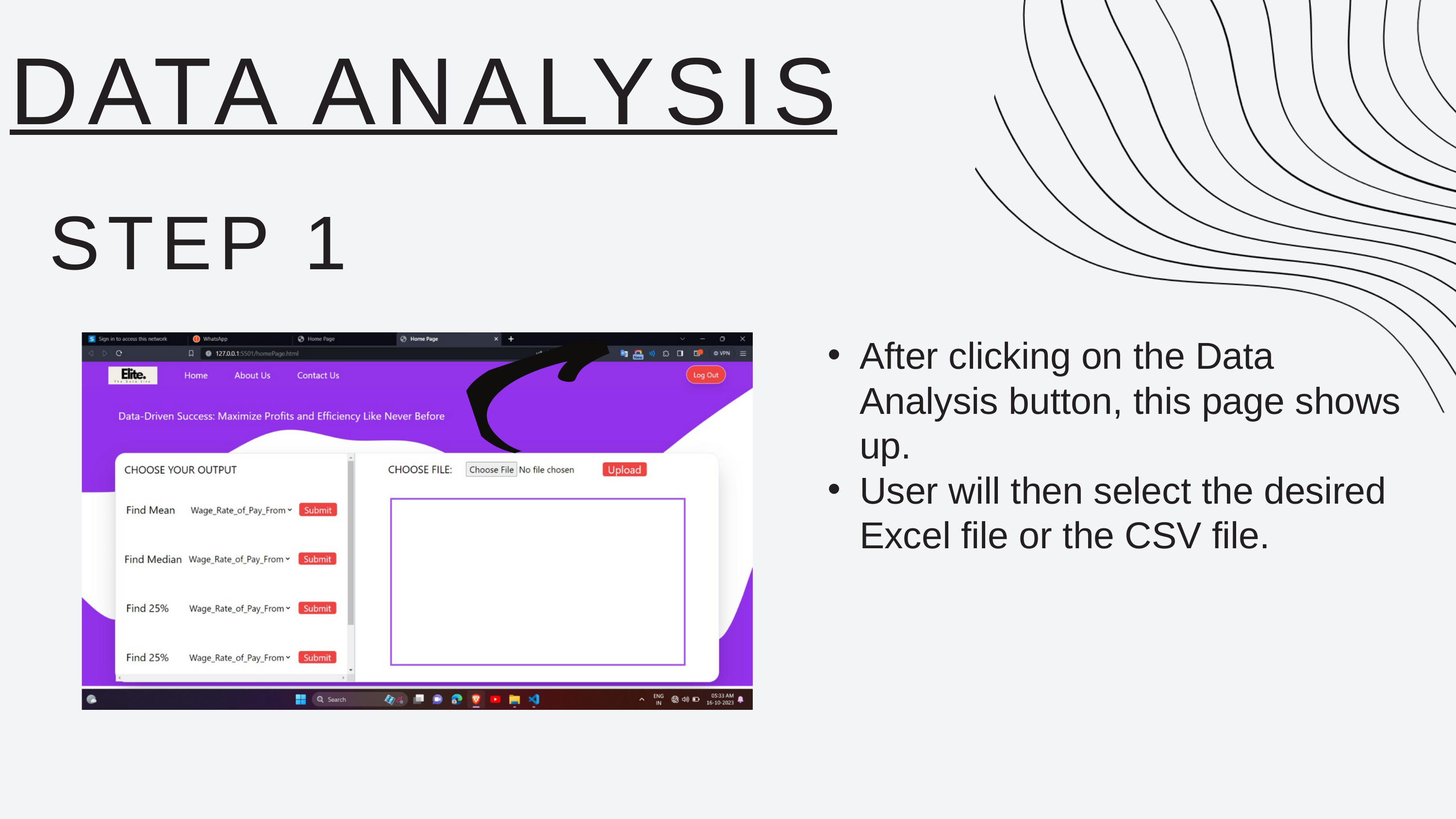

DATA ANALYSIS
STEP 1

After clicking on the Data Analysis button, this page shows up.
User will then select the desired Excel file or the CSV file.